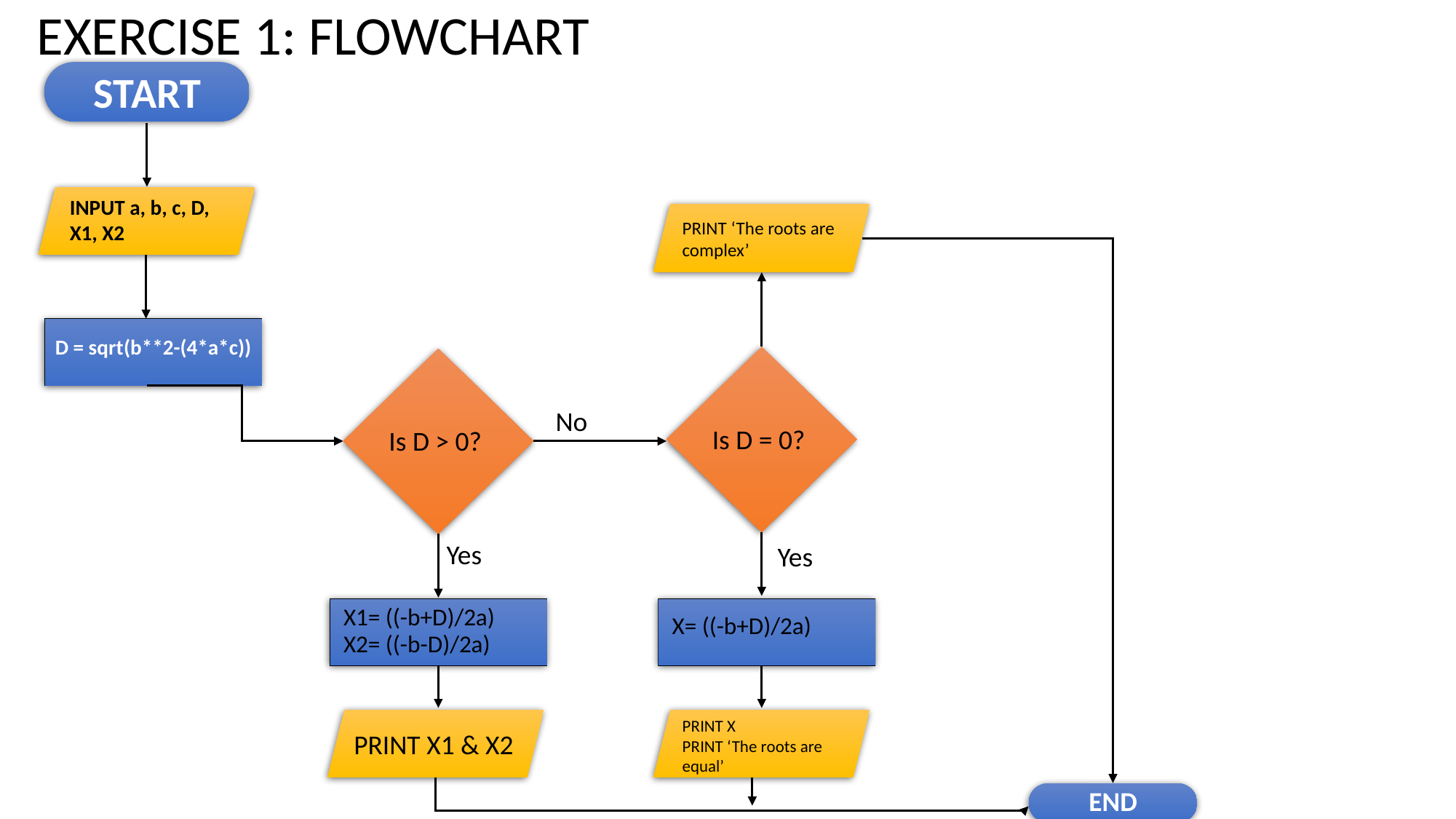

# EXERCISE 1: FLOWCHART
START

INPUT a, b, c, D, X1, X2

PRINT ‘The roots are complex’

D = sqrt(b**2-(4*a*c))

No
Is D = 0?
Is D > 0?
Yes
Yes
X1= ((-b+D)/2a)

X= ((-b+D)/2a)
X2= ((-b-D)/2a)

PRINT X
PRINT ‘The roots are equal’
PRINT X1 & X2
END